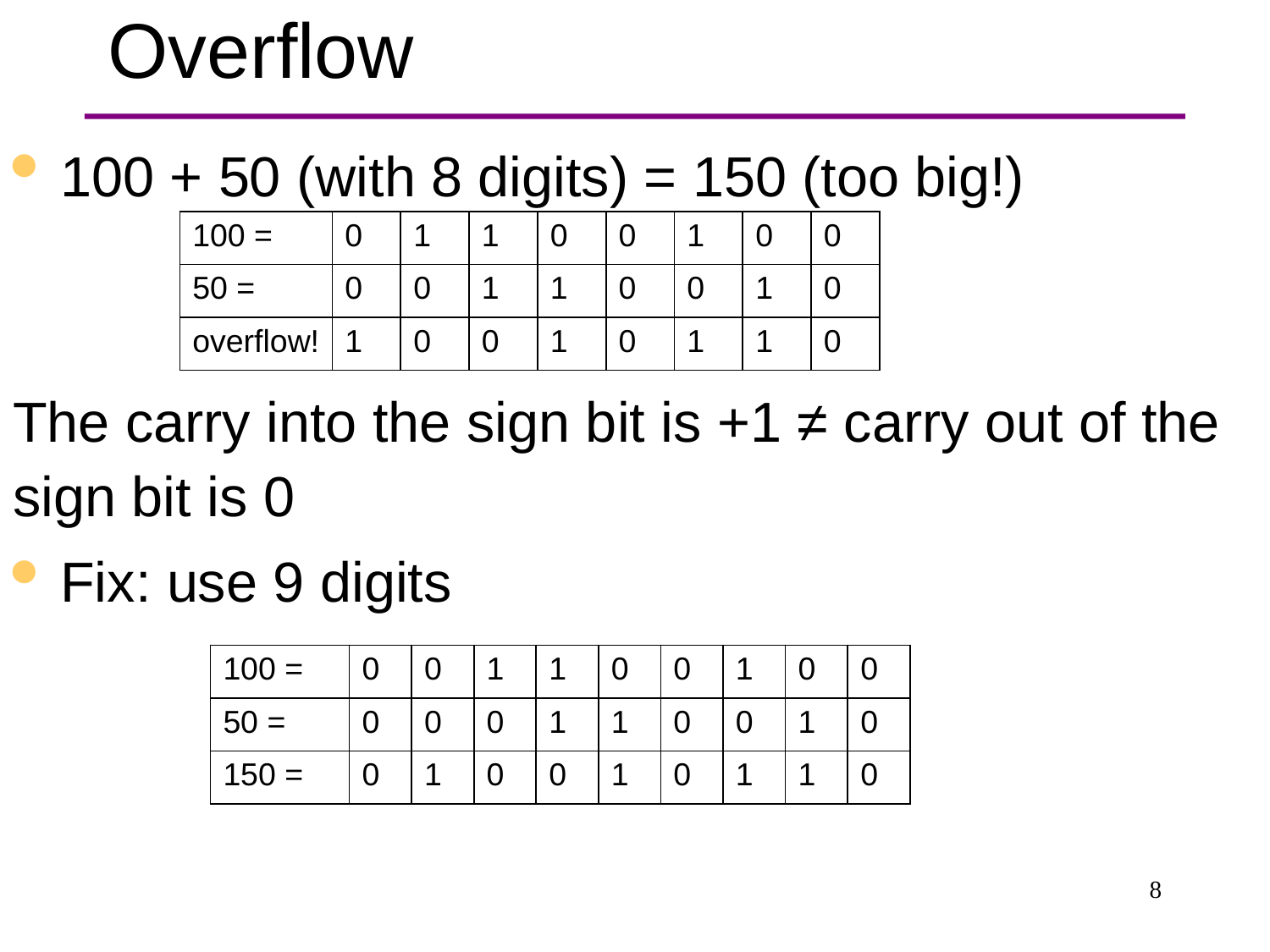

# Overflow
100 + 50 (with 8 digits) = 150 (too big!)

The carry into the sign bit is +1 ≠ carry out of the  sign bit is 0
Fix: use 9 digits

| 100 = | 0 | 1 | 1 | 0 | 0 | 1 | 0 | 0 |
| --- | --- | --- | --- | --- | --- | --- | --- | --- |
| 50 = | 0 | 0 | 1 | 1 | 0 | 0 | 1 | 0 |
| overflow! | 1 | 0 | 0 | 1 | 0 | 1 | 1 | 0 |
| 100 = | 0 | 0 | 1 | 1 | 0 | 0 | 1 | 0 | 0 |
| --- | --- | --- | --- | --- | --- | --- | --- | --- | --- |
| 50 = | 0 | 0 | 0 | 1 | 1 | 0 | 0 | 1 | 0 |
| 150 = | 0 | 1 | 0 | 0 | 1 | 0 | 1 | 1 | 0 |
 8